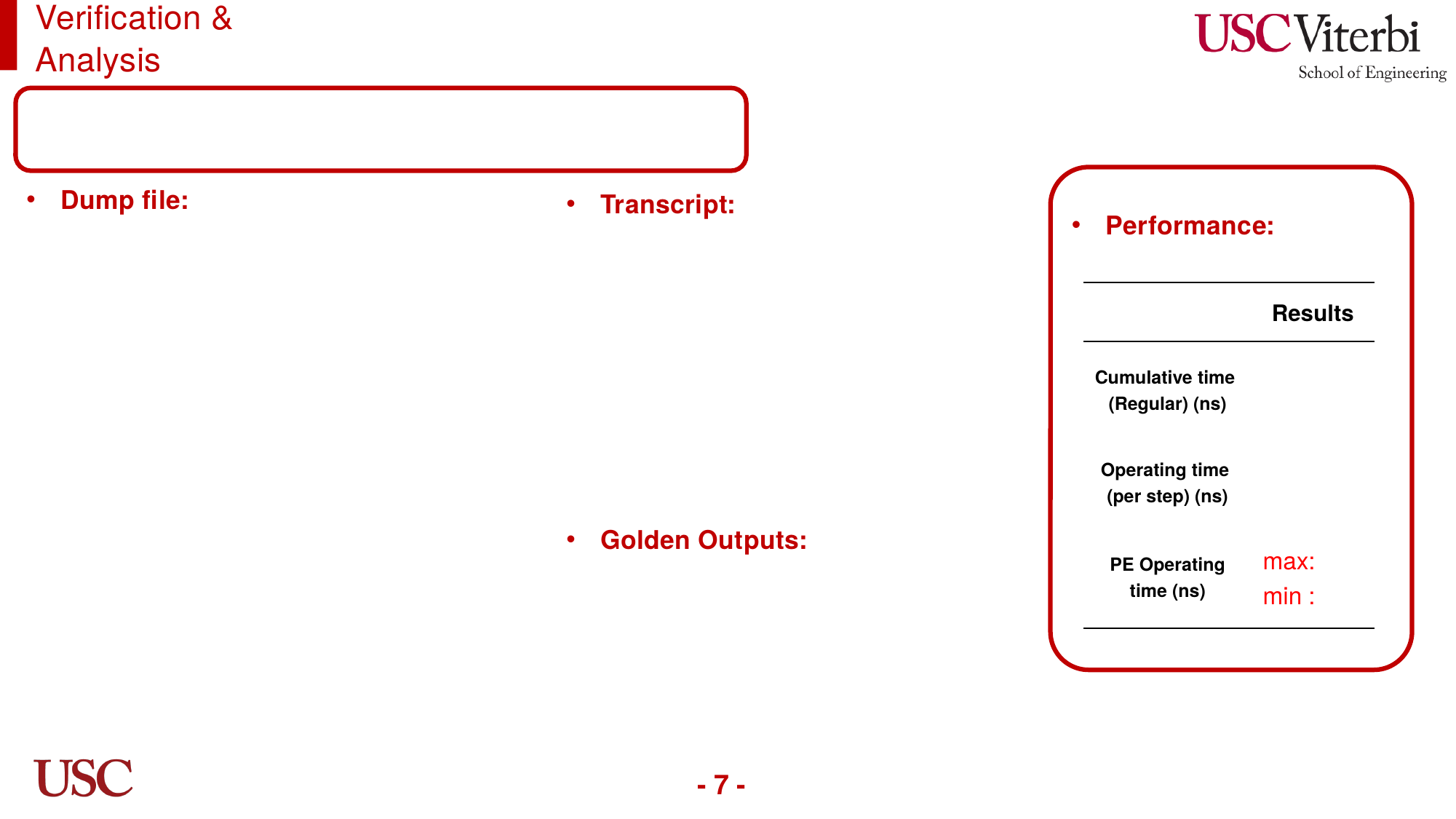

Verification &
Analysis

Dump file:

Transcript:
Performance:
|  | Results |
| --- | --- |
| Cumulative time (Regular) (ns) |  |
| Operating time (per step) (ns) |  |
| PE Operating time (ns) | max: min : |
Golden Outputs: